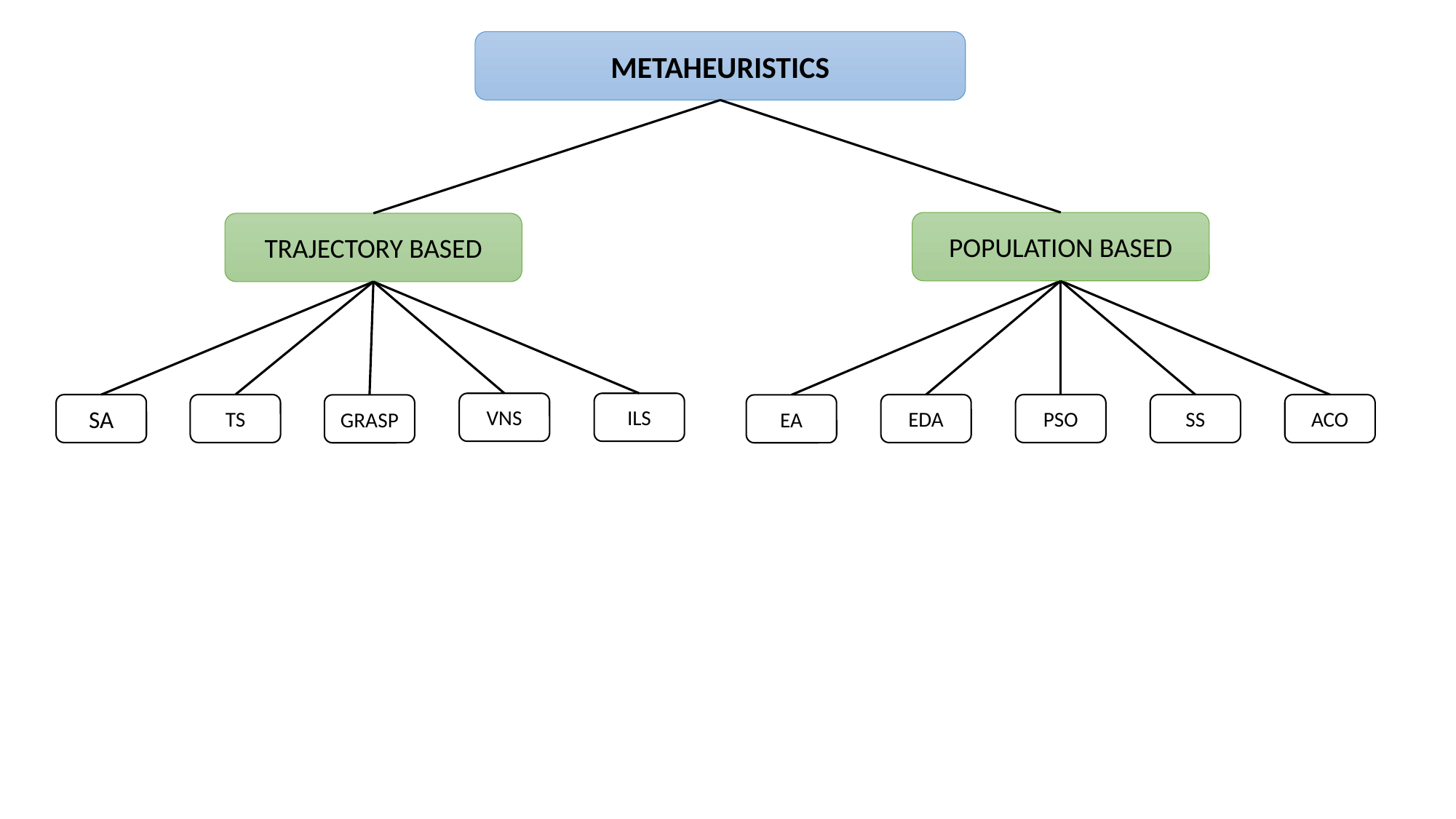

METAHEURISTICS
POPULATION BASED
TRAJECTORY BASED
VNS
ILS
SA
TS
EDA
PSO
SS
ACO
GRASP
EA